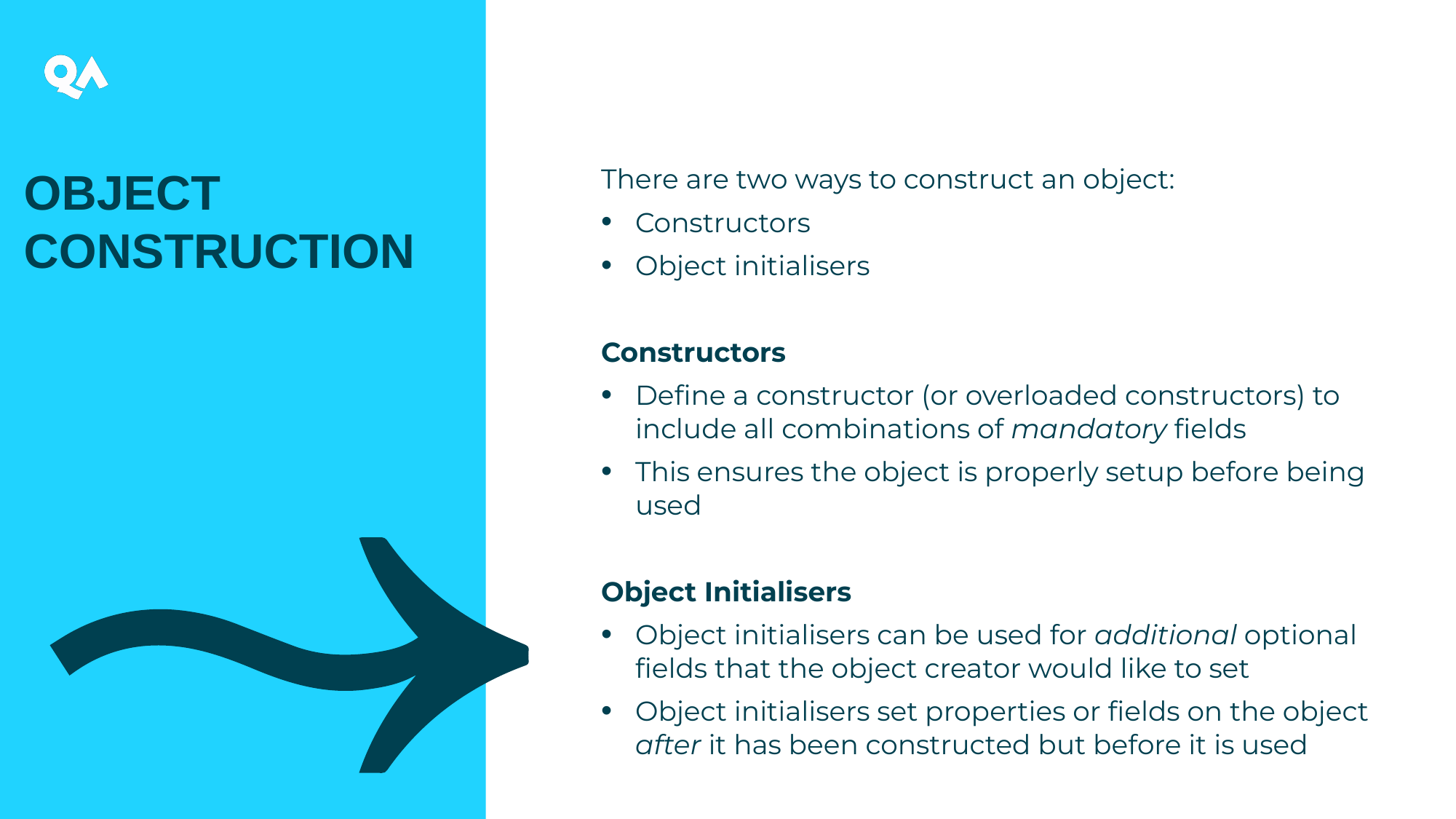

Object Construction
There are two ways to construct an object:
Constructors
Object initialisers

Constructors
Define a constructor (or overloaded constructors) to include all combinations of mandatory fields
This ensures the object is properly setup before being used

Object Initialisers
Object initialisers can be used for additional optional fields that the object creator would like to set
Object initialisers set properties or fields on the object after it has been constructed but before it is used